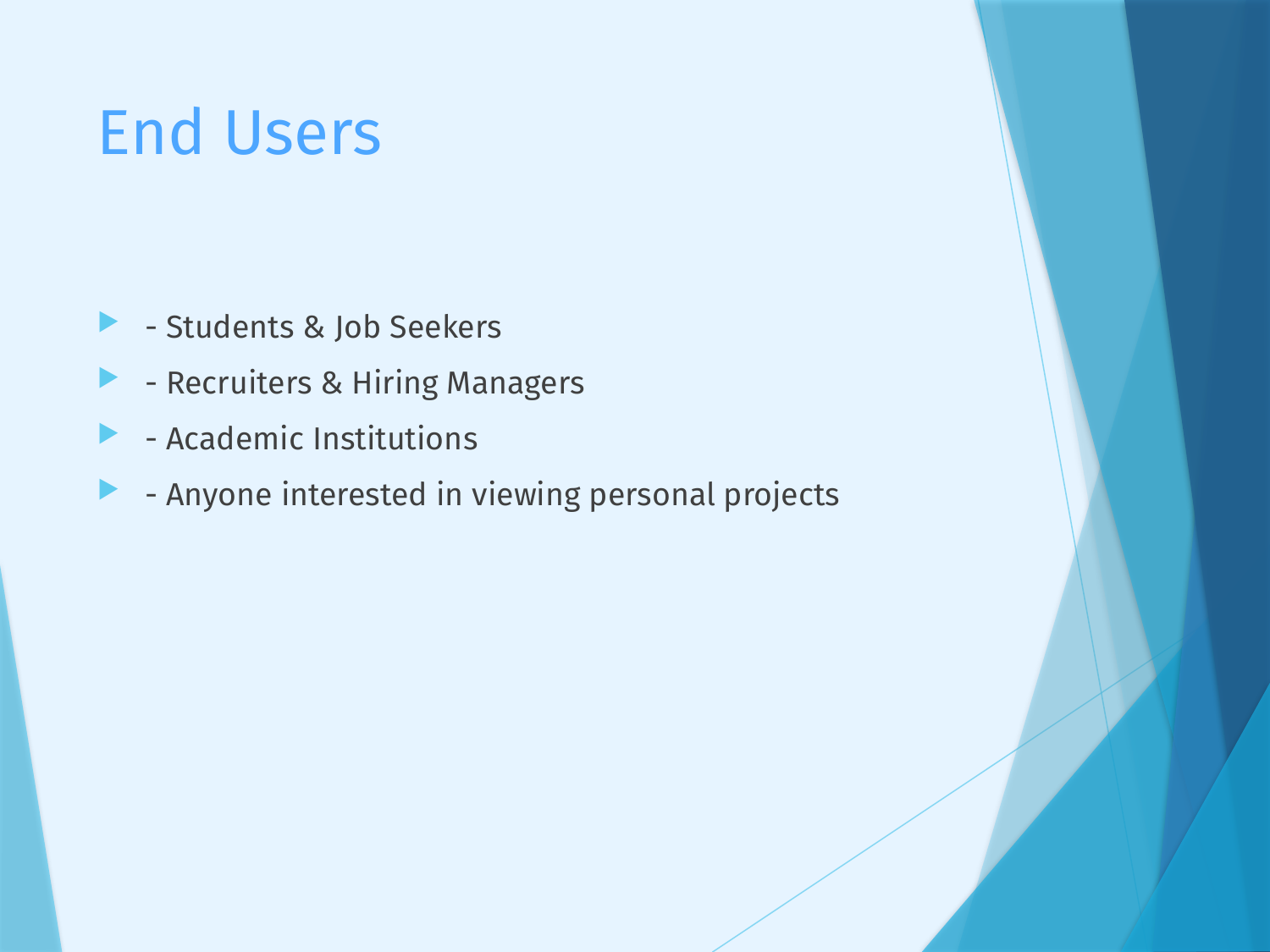

# End Users
- Students & Job Seekers
- Recruiters & Hiring Managers
- Academic Institutions
- Anyone interested in viewing personal projects